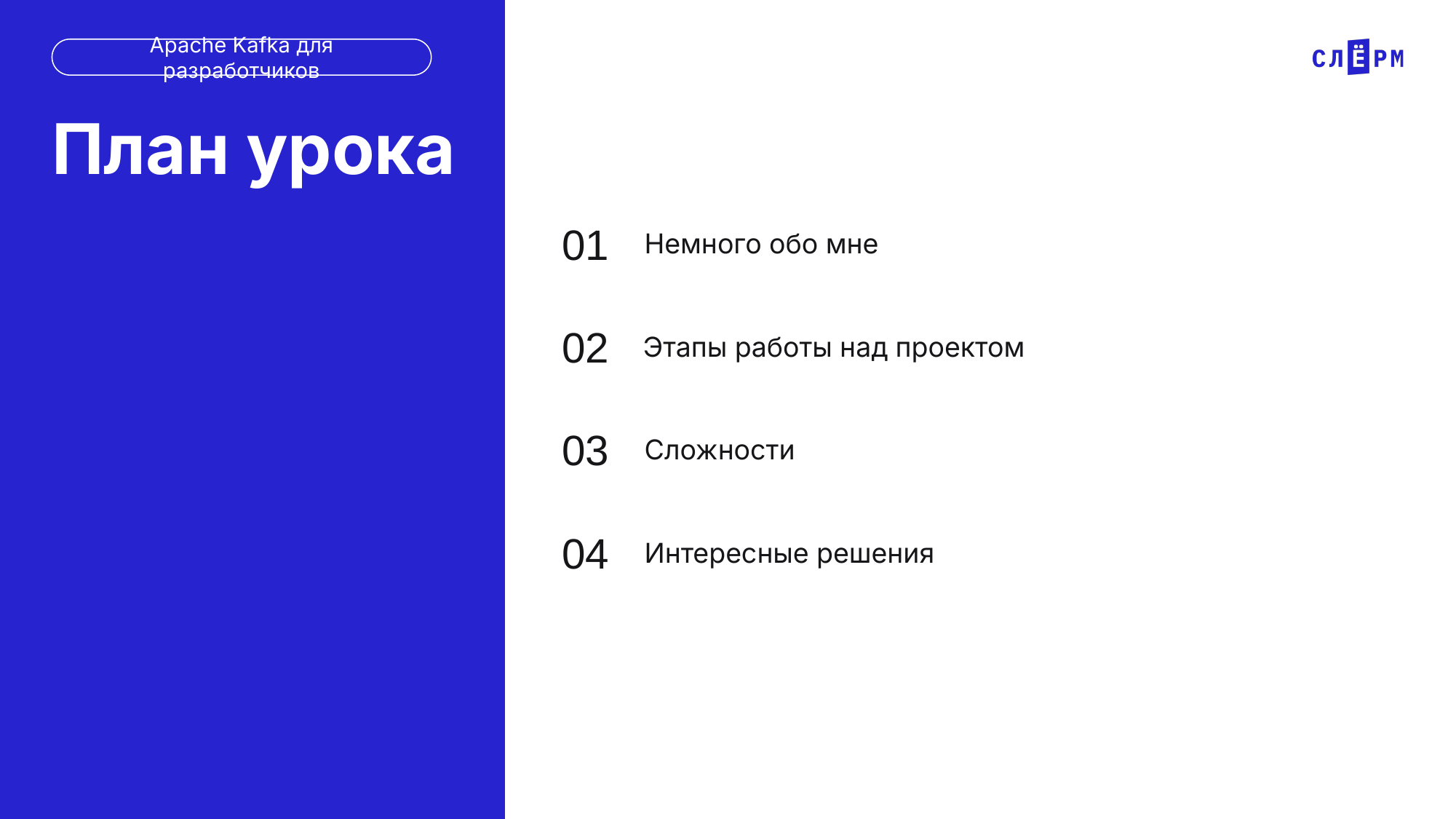

# План урока
01
Немного обо мне
02
Этапы работы над проектом
03
Сложности
04
Интересные решения